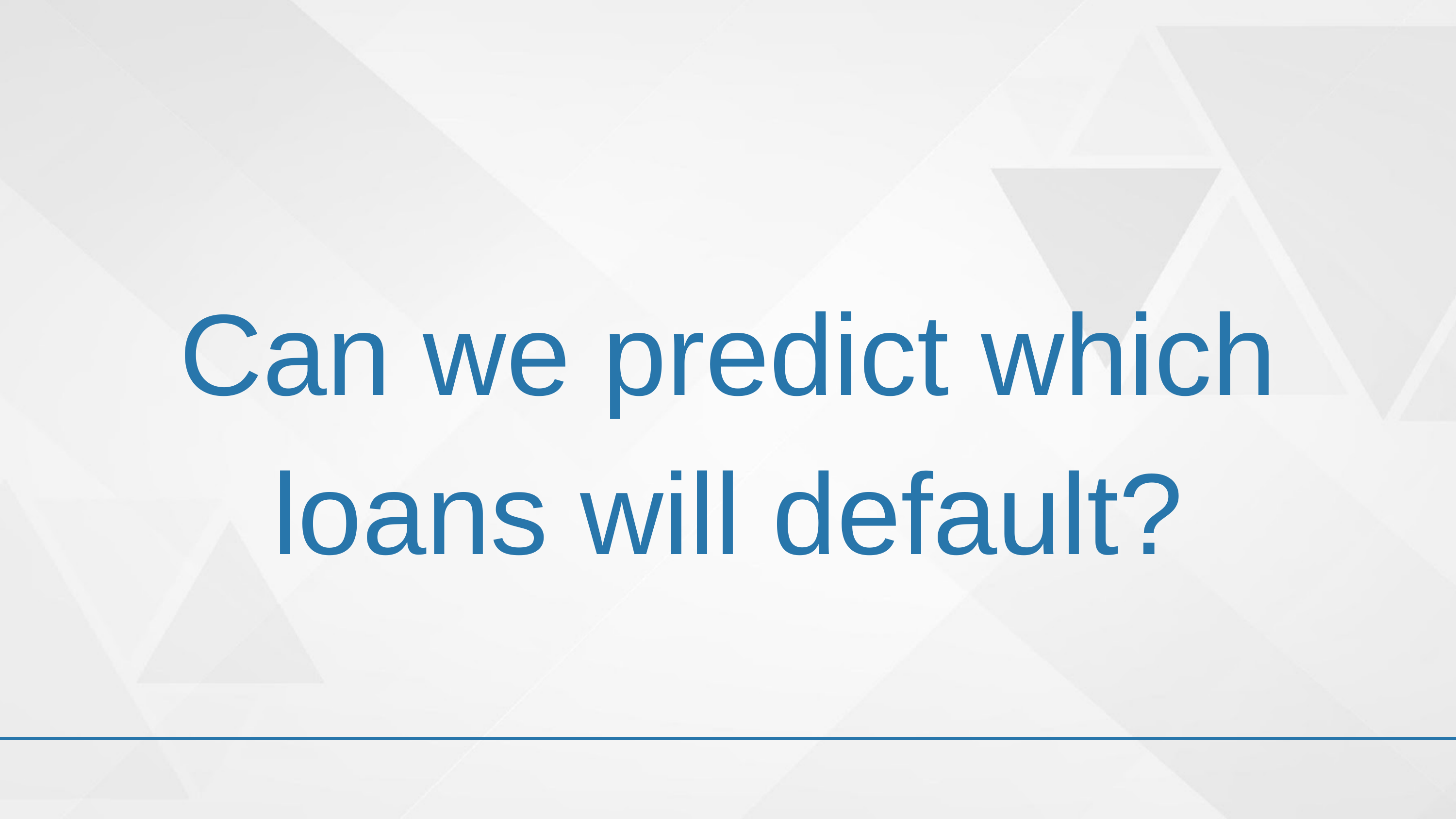

Can we predict which loans will default?